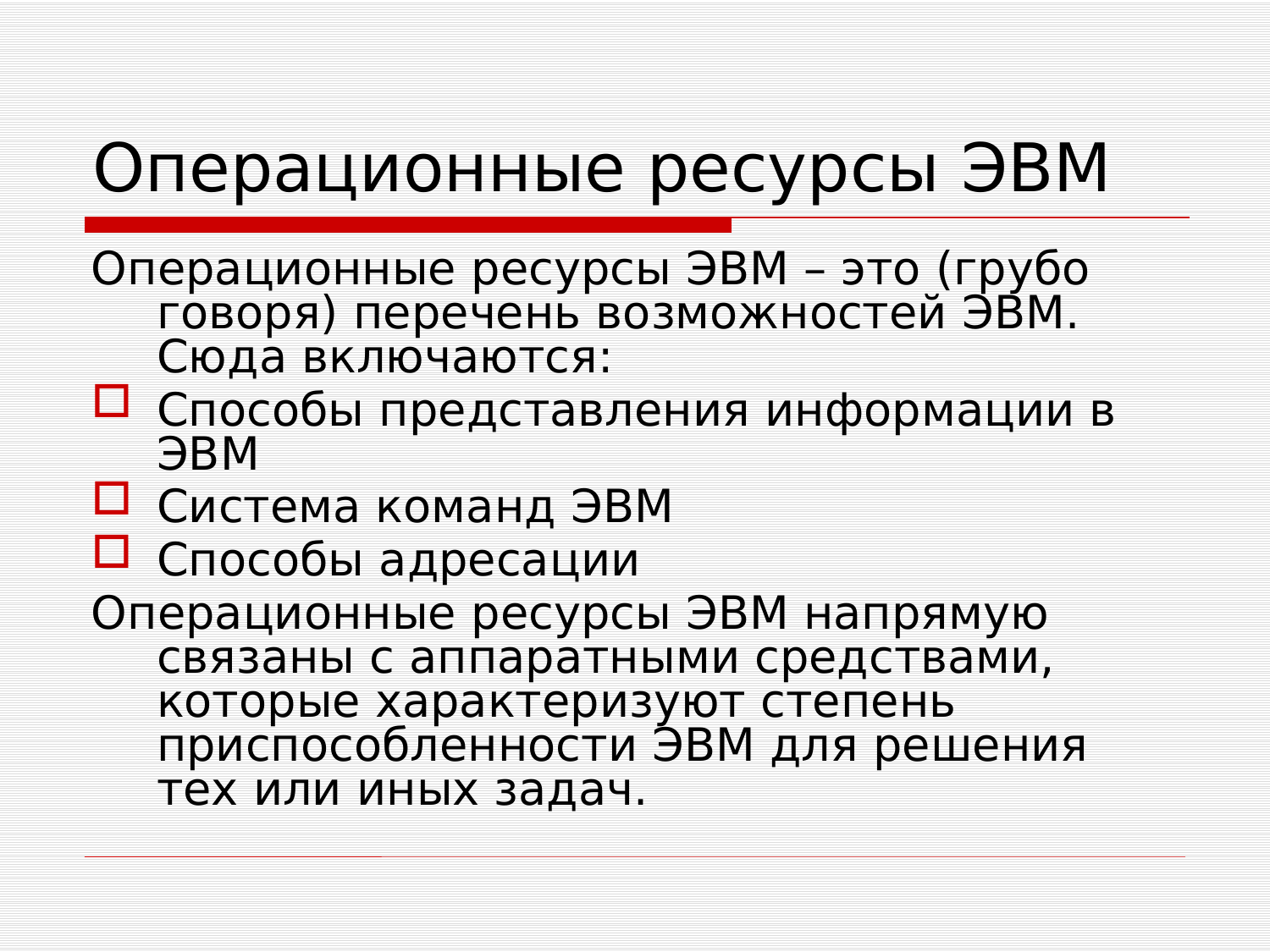

# Операционные ресурсы ЭВМ
Операционные ресурсы ЭВМ – это (грубо говоря) перечень возможностей ЭВМ. Сюда включаются:
Способы представления информации в ЭВМ
Система команд ЭВМ
Способы адресации
Операционные ресурсы ЭВМ напрямую связаны с аппаратными средствами, которые характеризуют степень приспособленности ЭВМ для решения тех или иных задач.